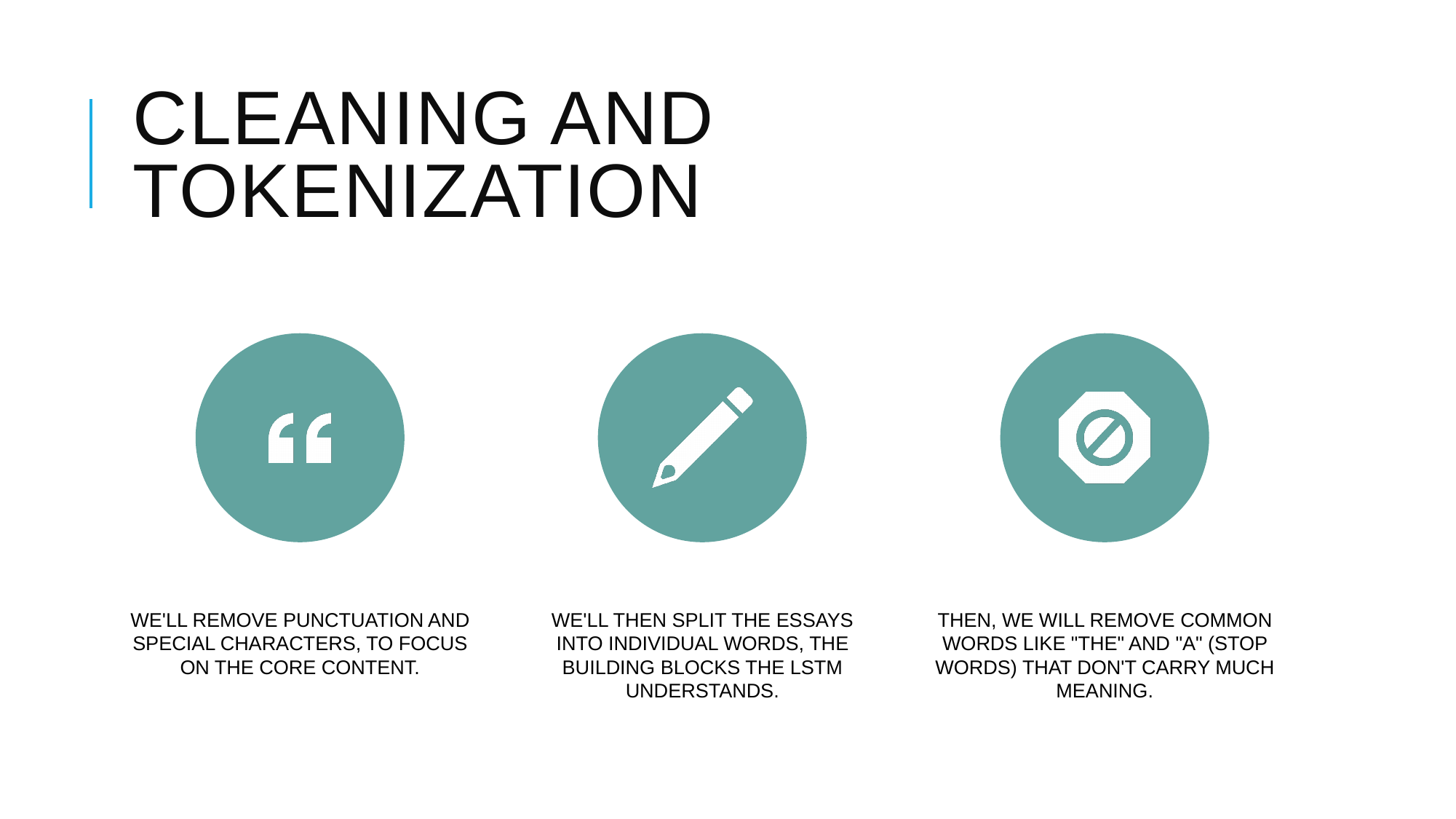

# Cleaning and tokenization
We'll remove punctuation and special characters, to focus on the core content.
We'll then split the essays into individual words, the building blocks the LSTM understands.
Then, we will remove common words like "the" and "a" (stop words) that don't carry much meaning.